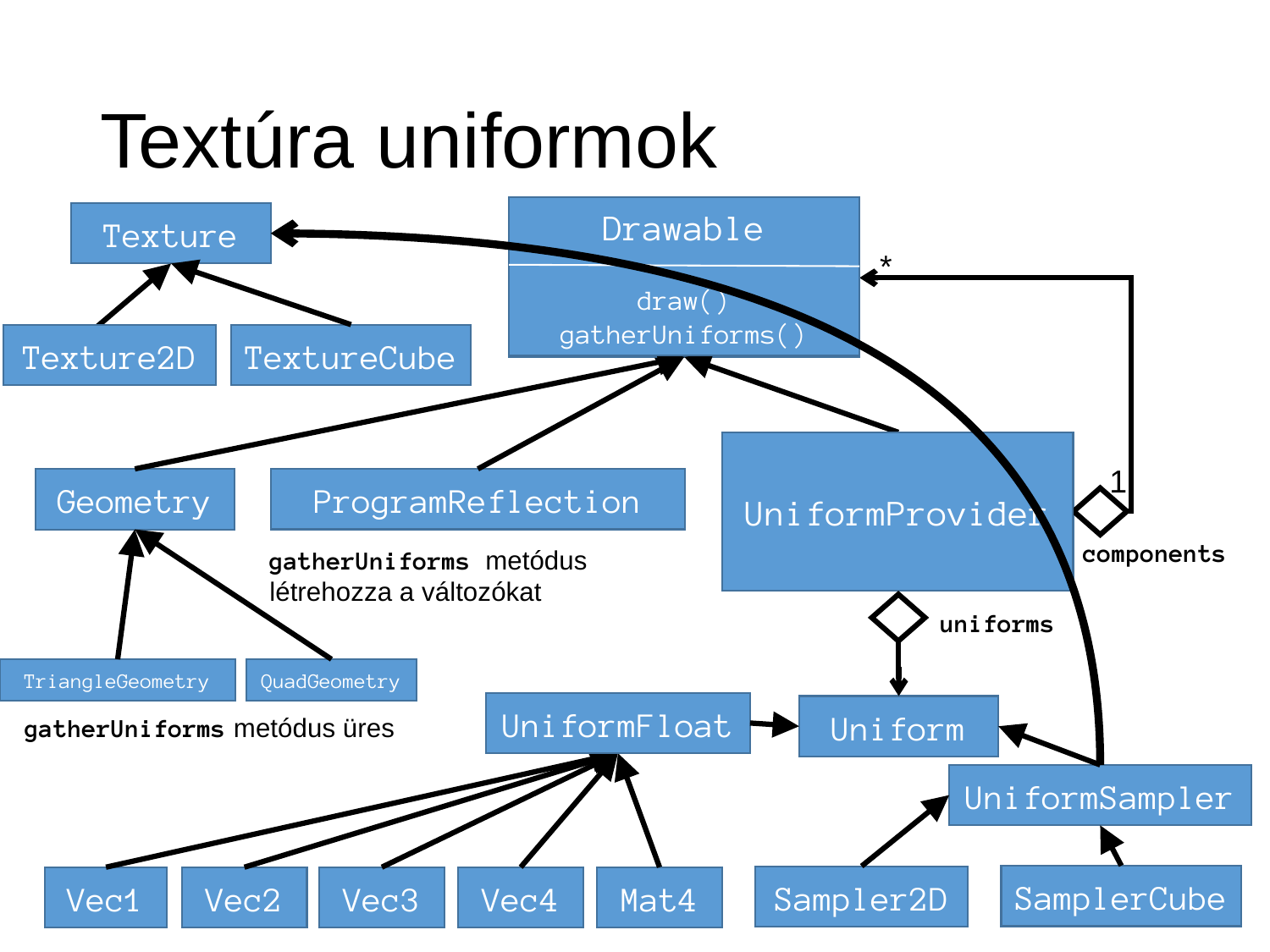

# Textúra uniformok
Drawable

draw()
gatherUniforms()
Component
interface
Texture
*
Texture2D
TextureCube
UniformProvider
Composite
class
1
Geometry
ProgramReflection

components
gatherUniforms metódus
létrehozza a változókat

uniforms
TriangleGeometry
QuadGeometry
UniformFloat
Uniform
gatherUniforms metódus üres
UniformSampler
SamplerCube
Sampler2D
Vec1
Vec2
Vec3
Vec4
Mat4